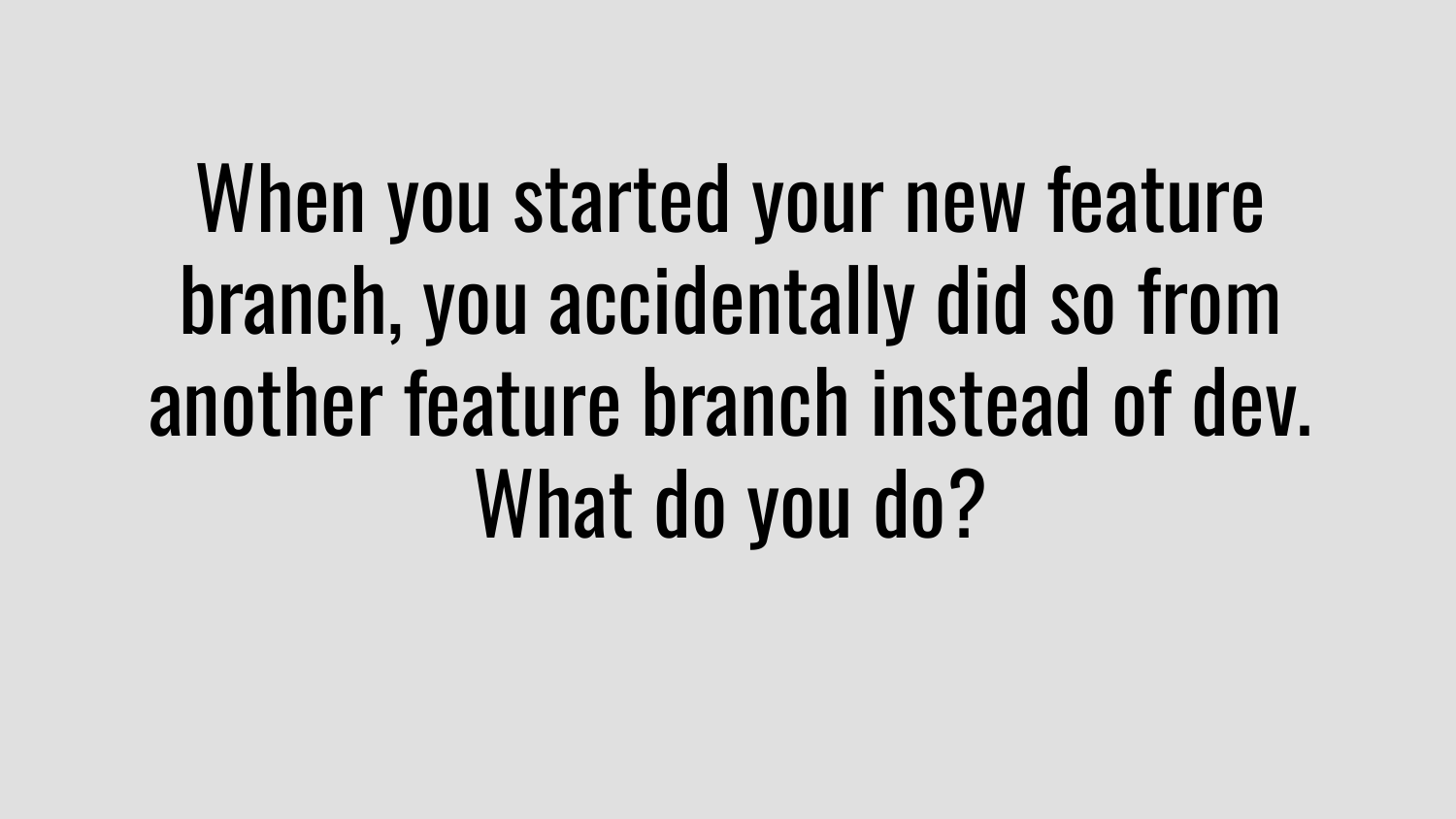

# When you started your new feature branch, you accidentally did so from another feature branch instead of dev. What do you do?